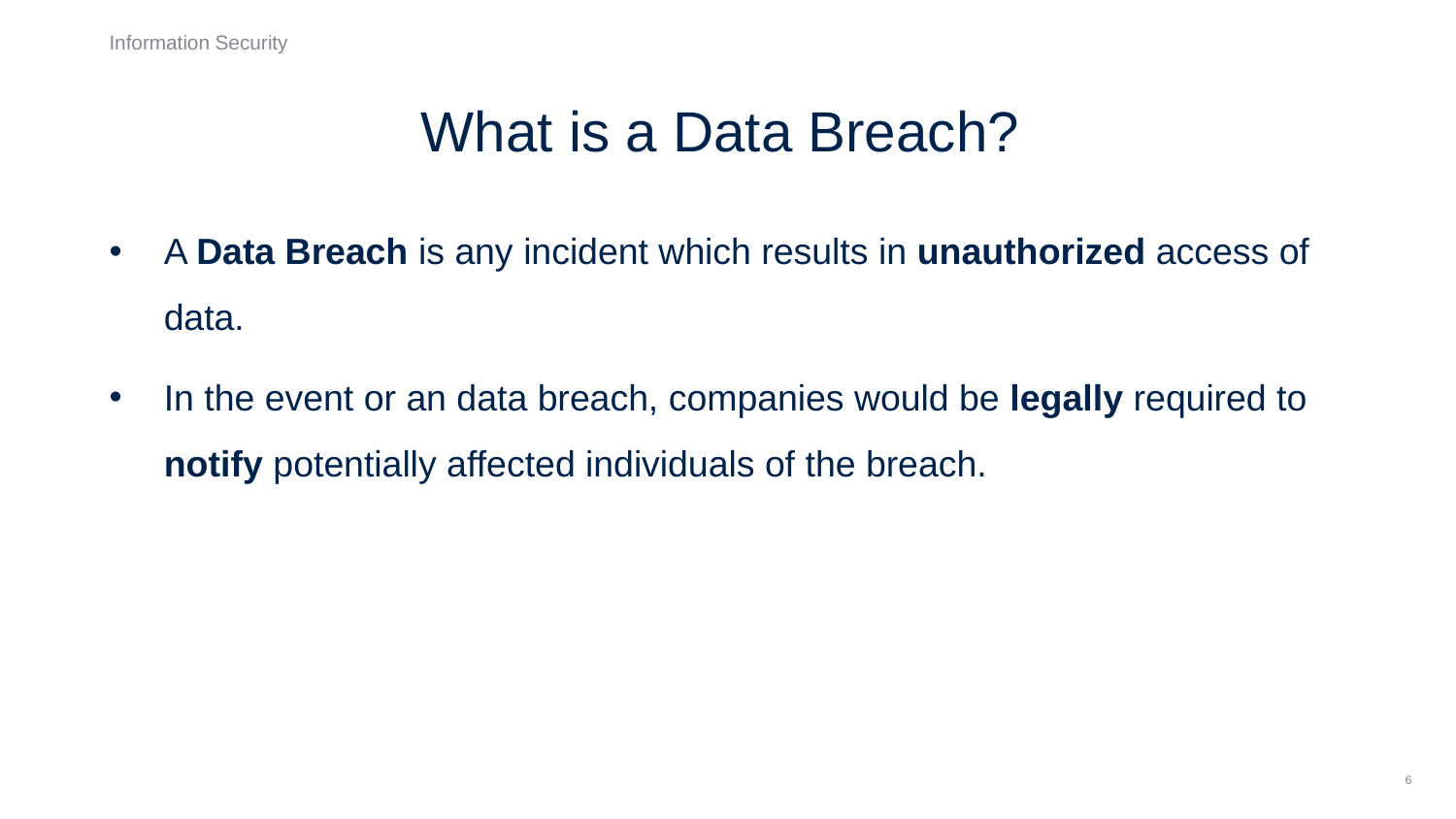

Information Security
What is a Data Breach?
A Data Breach is any incident which results in unauthorized access of data.
In the event or an data breach, companies would be legally required to notify potentially affected individuals of the breach.

6